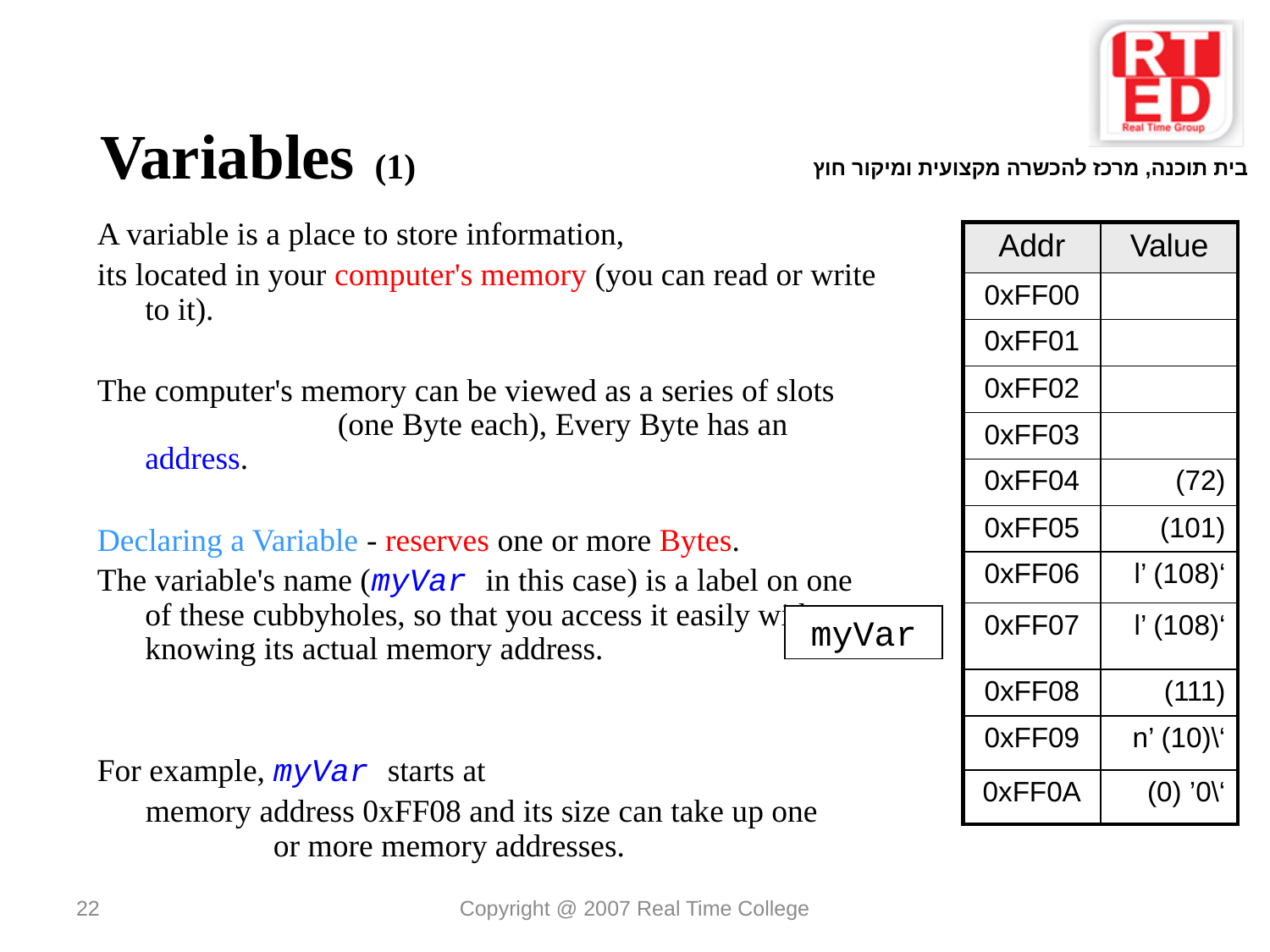

Variables (1)
A variable is a place to store information,
its located in your computer's memory (you can read or write to it).

The computer's memory can be viewed as a series of slots                               (one Byte each), Every Byte has an address.

Declaring a Variable - reserves one or more Bytes.
The variable's name (myVar in this case) is a label on one of these cubbyholes, so that you access it easily without knowing its actual memory address.

For example, myVar starts at
      memory address 0xFF08 and its size can take up one                         or more memory addresses.

| Addr | Value |
| --- | --- |
| 0xFF00 |  |
| 0xFF01 |  |
| 0xFF02 |  |
| 0xFF03 |  |
| 0xFF04 | (72) |
| 0xFF05 | (101) |
| 0xFF06 | ‘l’ (108) |
| 0xFF07 | ‘l’ (108) |
| 0xFF08 | (111) |
| 0xFF09 | ‘\n’ (10) |
| 0xFF0A | ‘\0’ (0) |
myVar
22
Copyright @ 2007 Real Time College